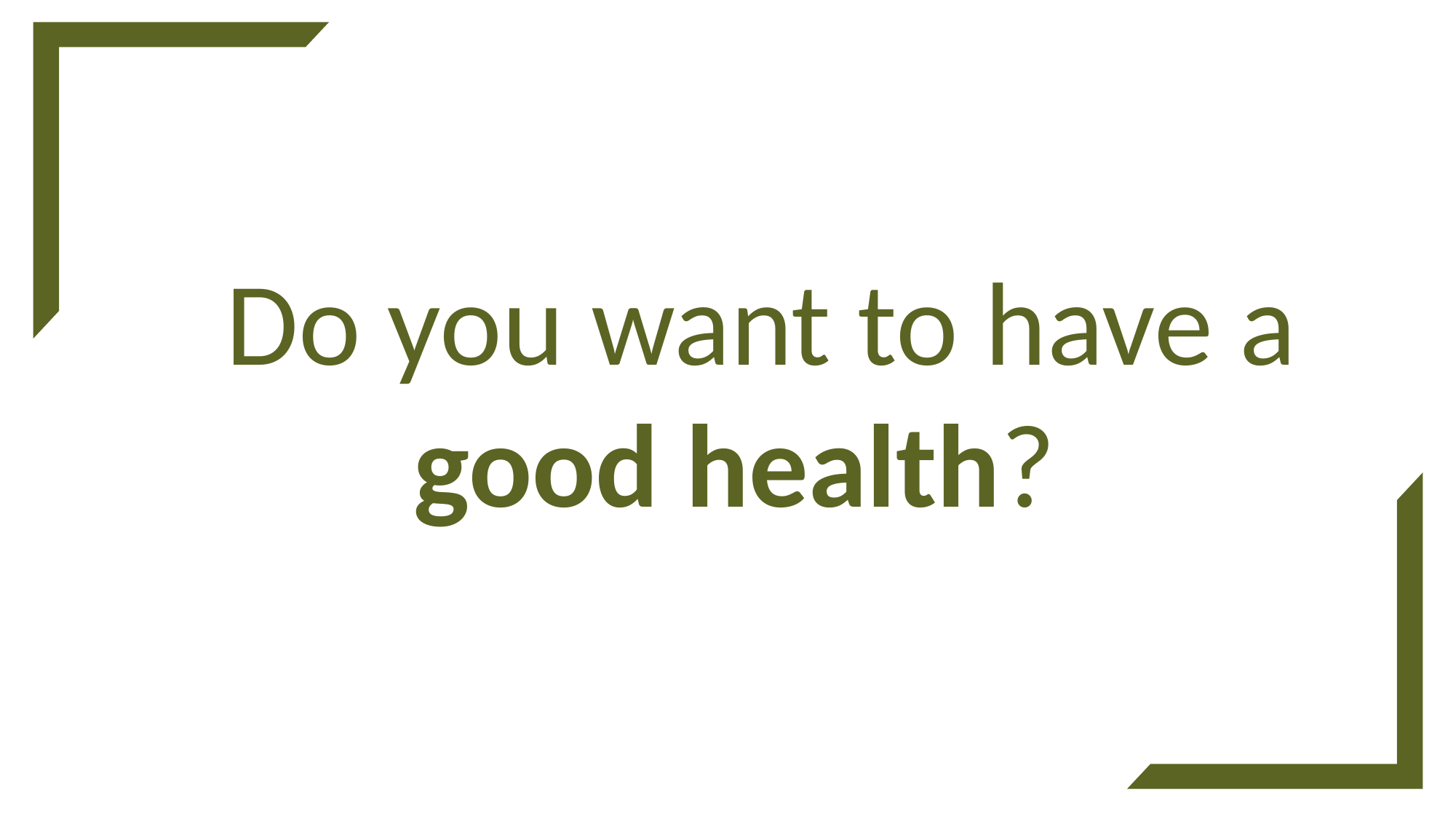

Do you want to have a good health?